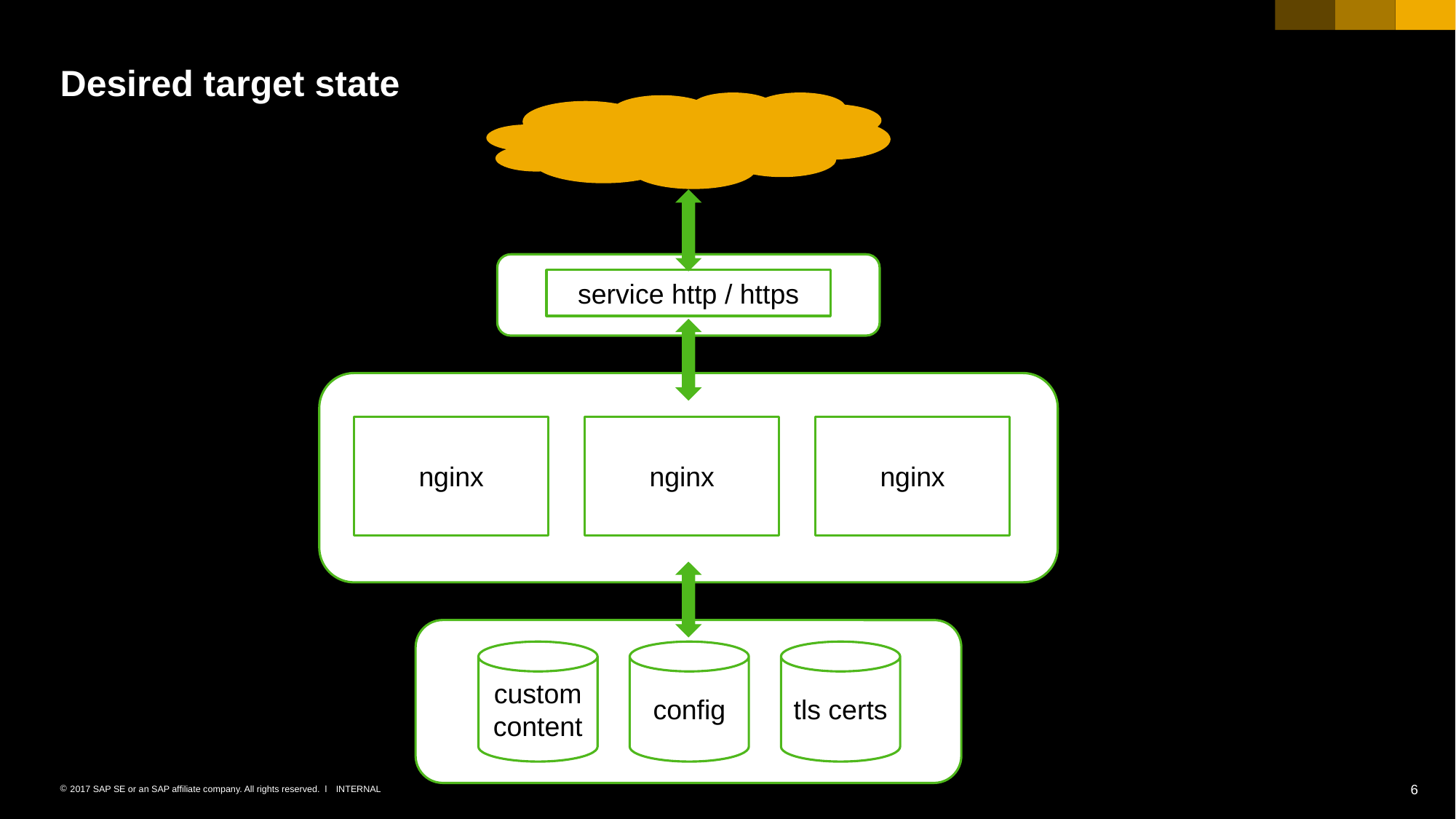

# Desired target state

service http / https

nginx
nginx
nginx

custom content
config
tls certs